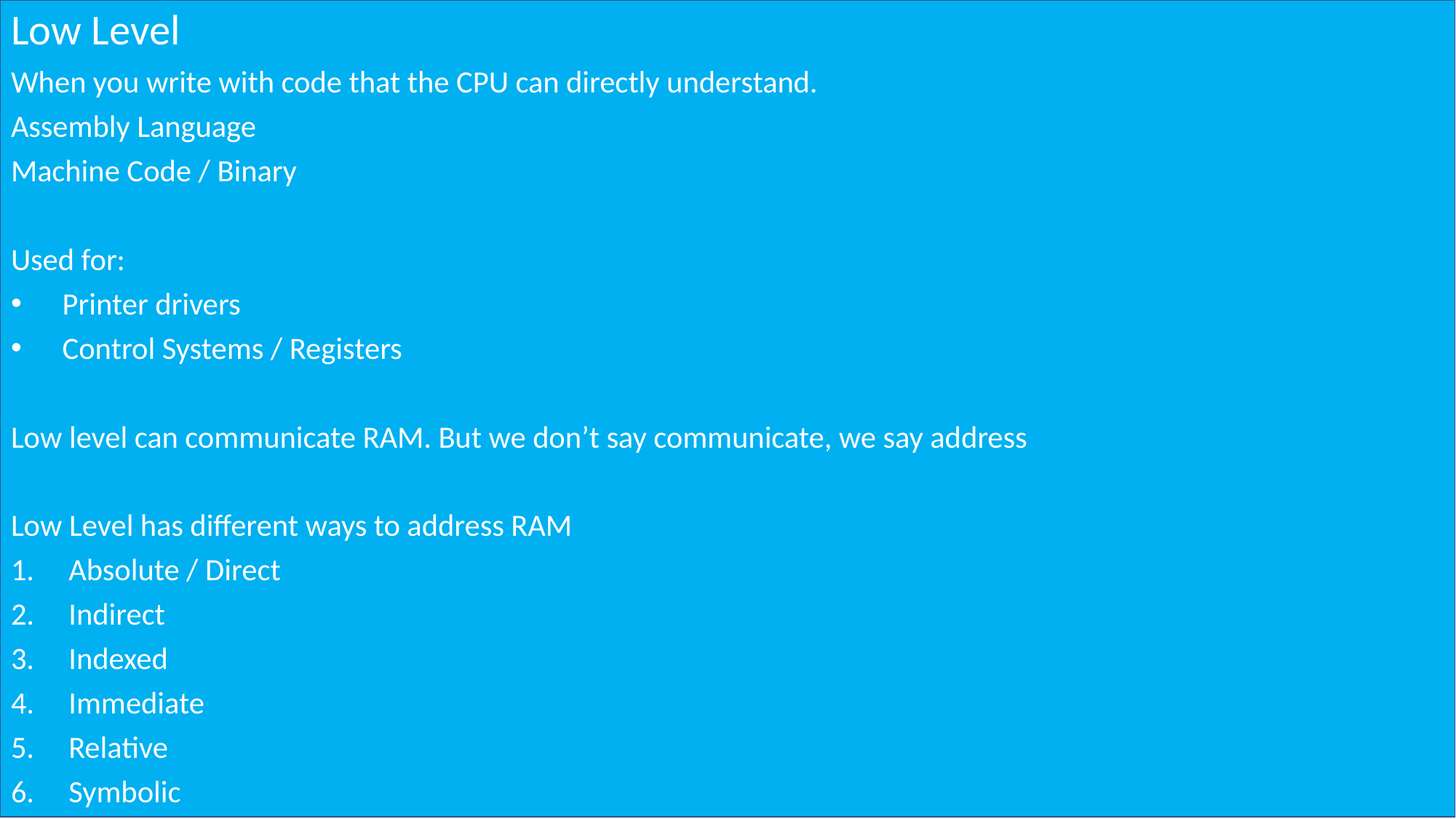

# Low Level
When you write with code that the CPU can directly understand.
Assembly Language
Machine Code / Binary

Used for:
Printer drivers
Control Systems / Registers

Low level can communicate RAM. But we don’t say communicate, we say address

Low Level has different ways to address RAM
Absolute / Direct
Indirect
Indexed
Immediate
Relative
Symbolic